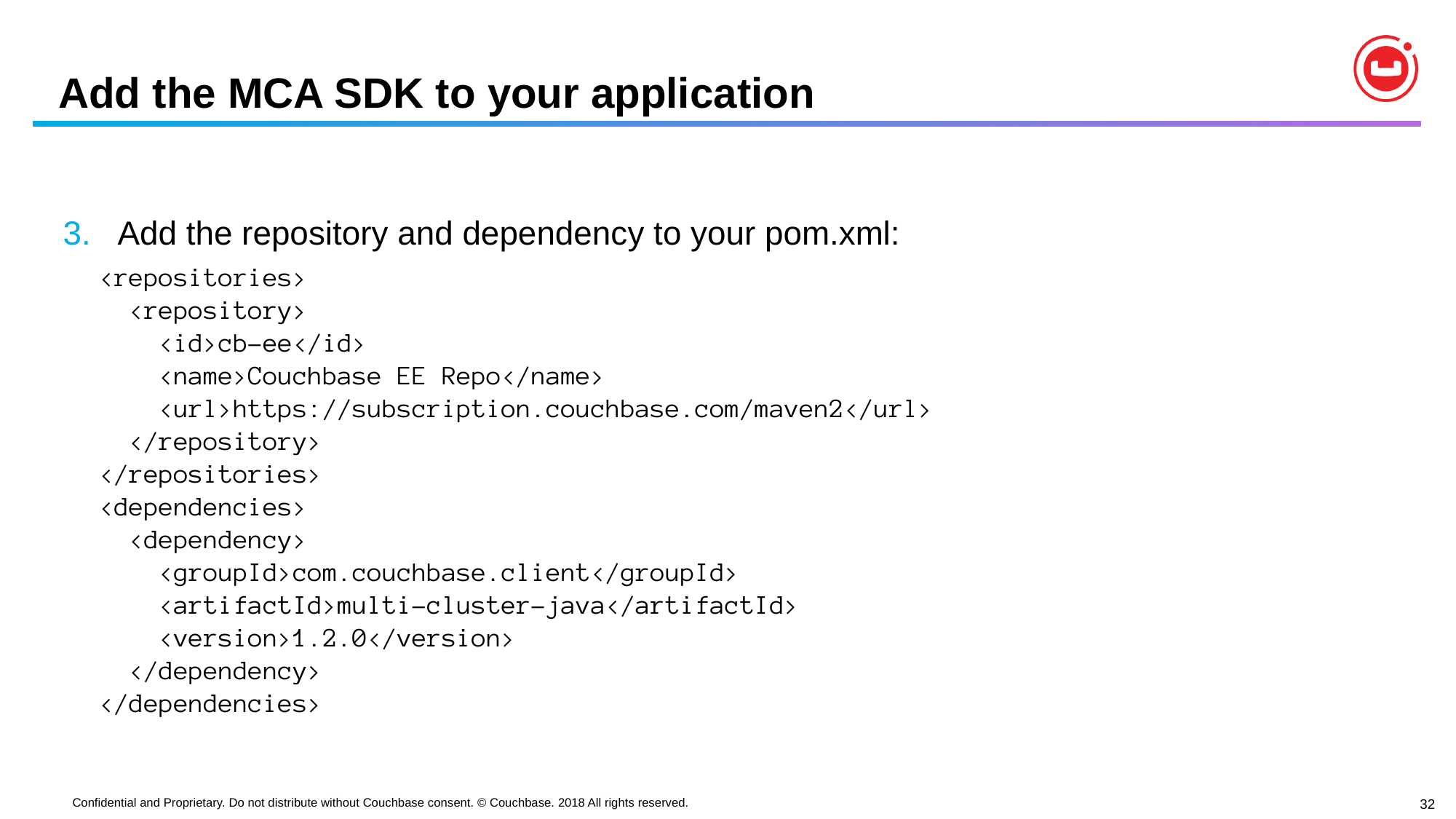

# Add the MCA SDK to your application
Add the repository and dependency to your pom.xml:
<repositories>
  <repository>
    <id>cb-ee</id>
    <name>Couchbase EE Repo</name>
    <url>https://subscription.couchbase.com/maven2</url>
  </repository>
</repositories>
<dependencies>
  <dependency>
    <groupId>com.couchbase.client</groupId>
    <artifactId>multi-cluster-java</artifactId>
    <version>1.2.0</version>
  </dependency>
</dependencies>